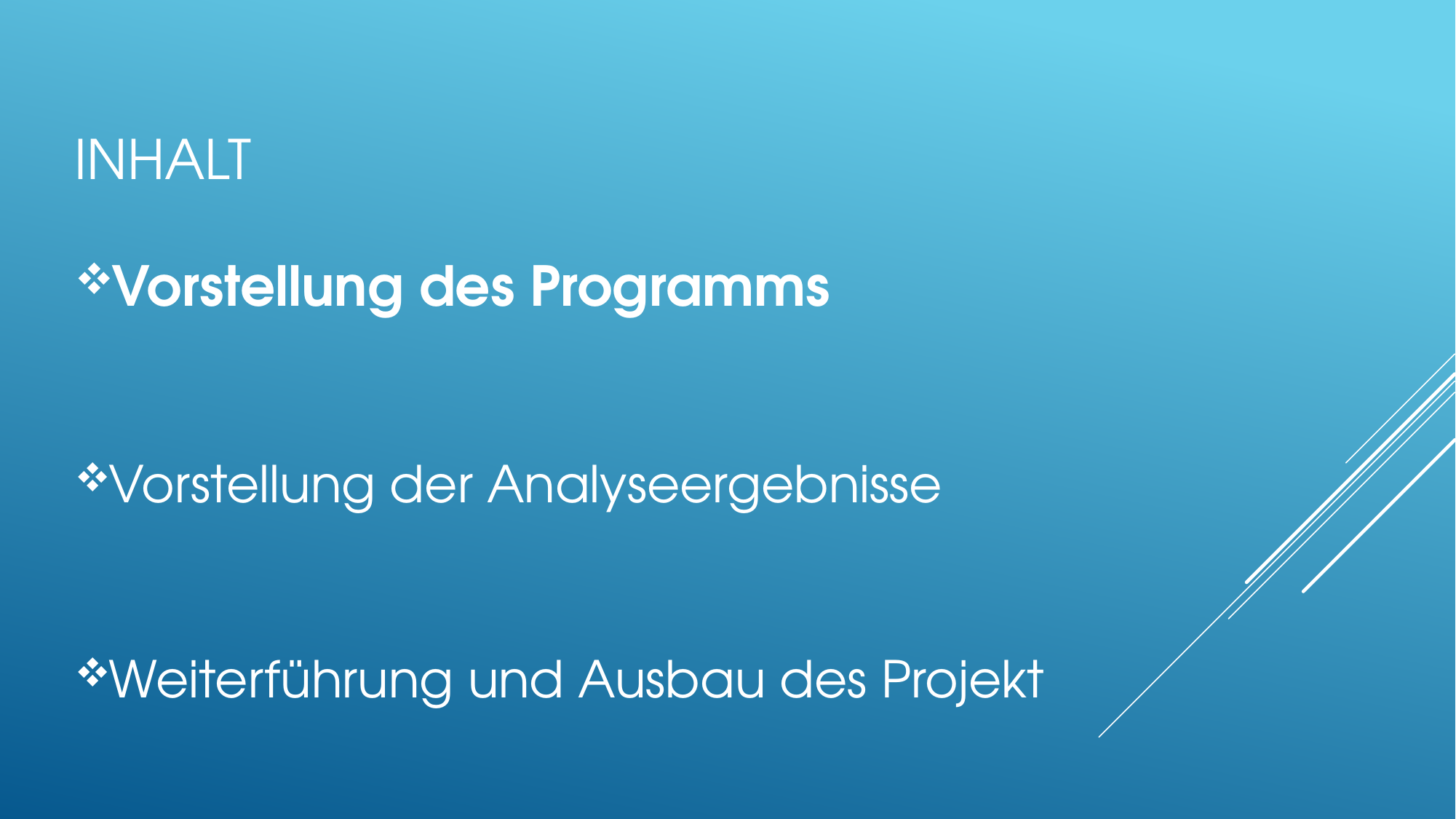

# Inhalt
Vorstellung des Programms

Vorstellung der Analyseergebnisse

Weiterführung und Ausbau des Projekt
​